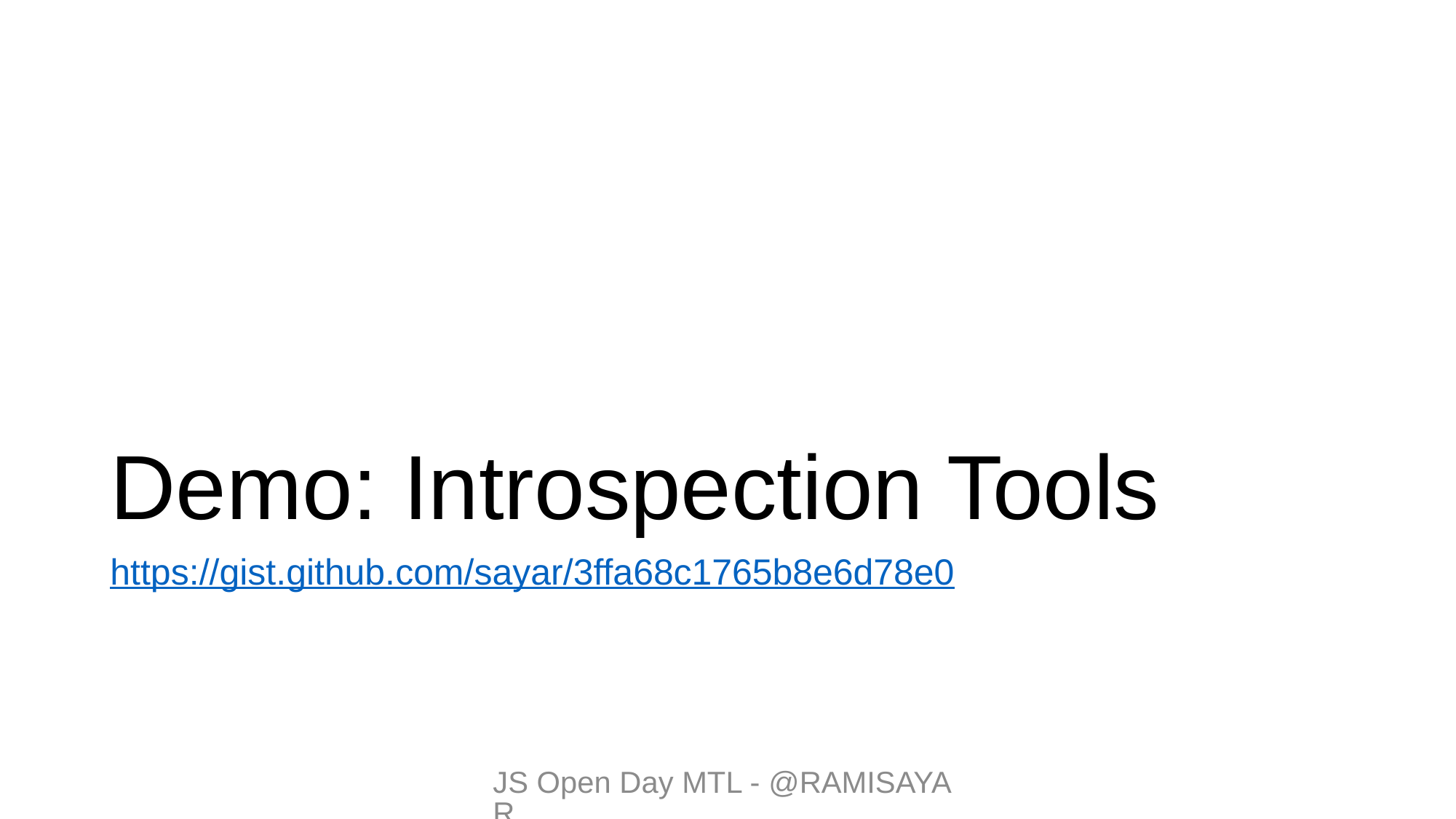

# Demo: Introspection Tools
https://gist.github.com/sayar/3ffa68c1765b8e6d78e0
JS Open Day MTL - @RAMISAYAR